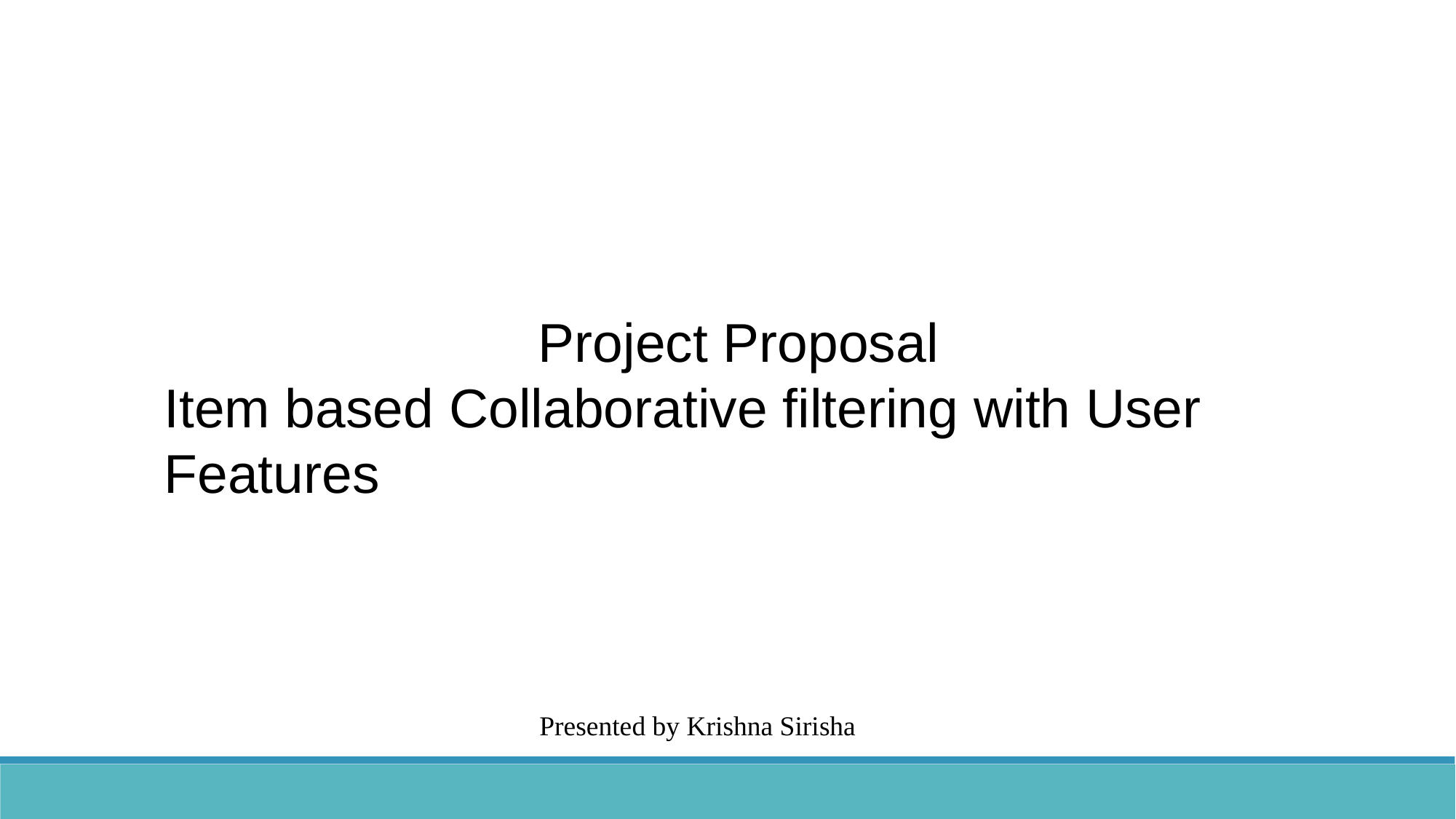

Project Proposal
Item based Collaborative filtering with User Features
Presented by Krishna Sirisha